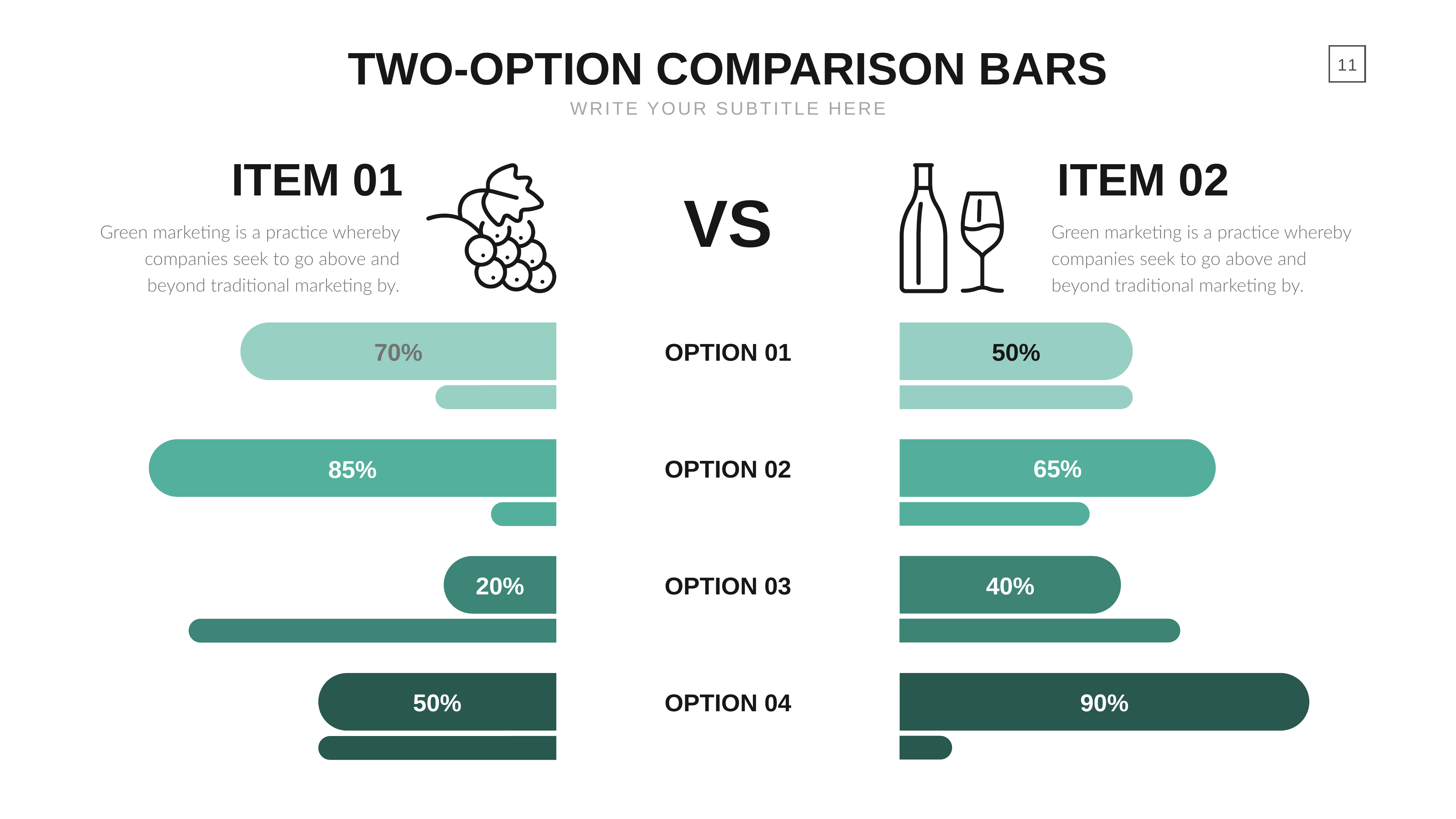

TWO-OPTION COMPARISON BARS
WRITE YOUR SUBTITLE HERE
ITEM 01
ITEM 02

VS

Green marketing is a practice whereby companies seek to go above and beyond traditional marketing by.
Green marketing is a practice whereby companies seek to go above and beyond traditional marketing by.

70%
OPTION 01
50%

65%
OPTION 02
85%

20%
OPTION 03
40%

90%
50%
OPTION 04